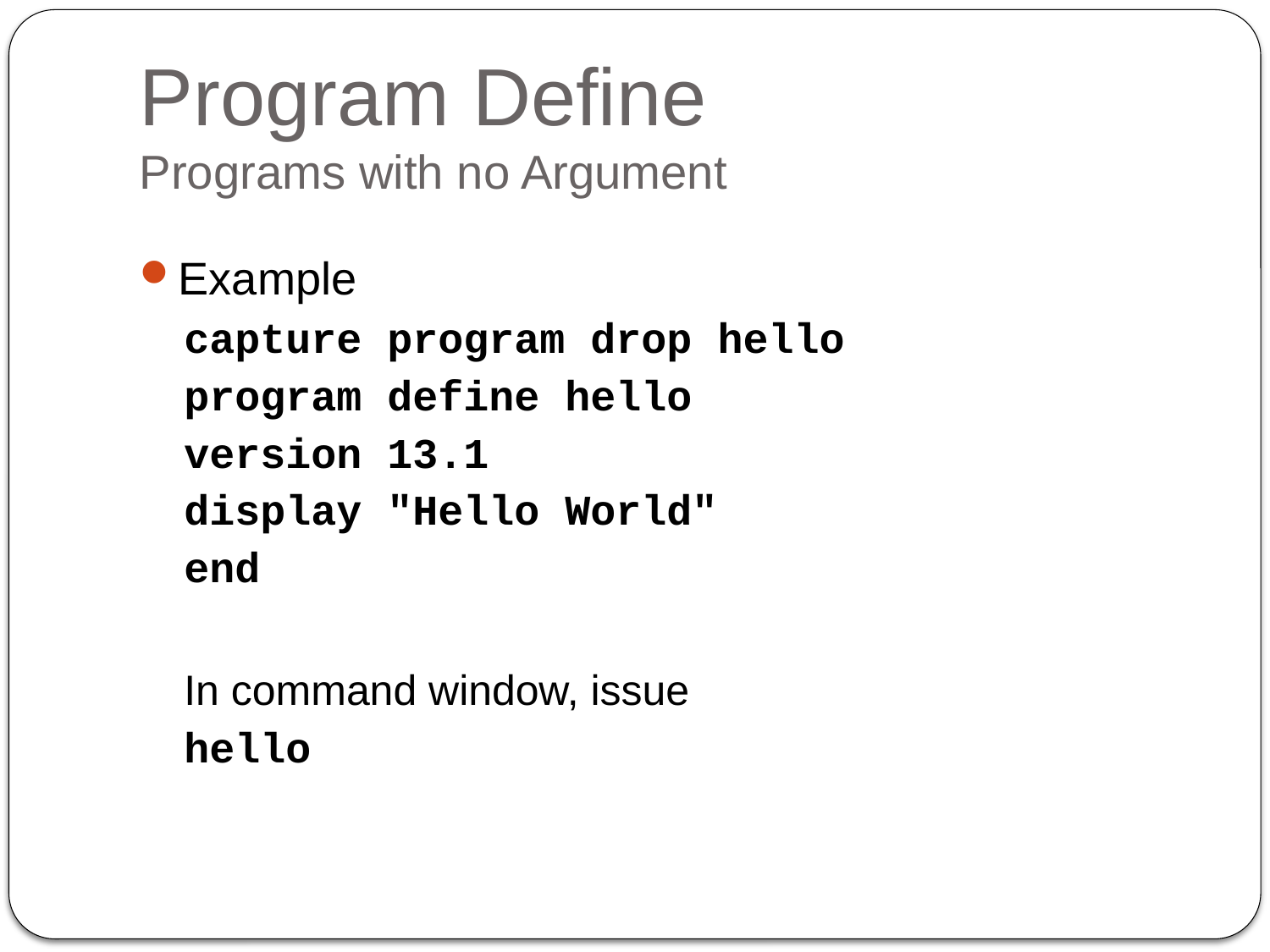

# Program Define Programs with no Argument
Example
capture program drop hello
program define hello
version 13.1
display "Hello World"
end

In command window, issue
hello